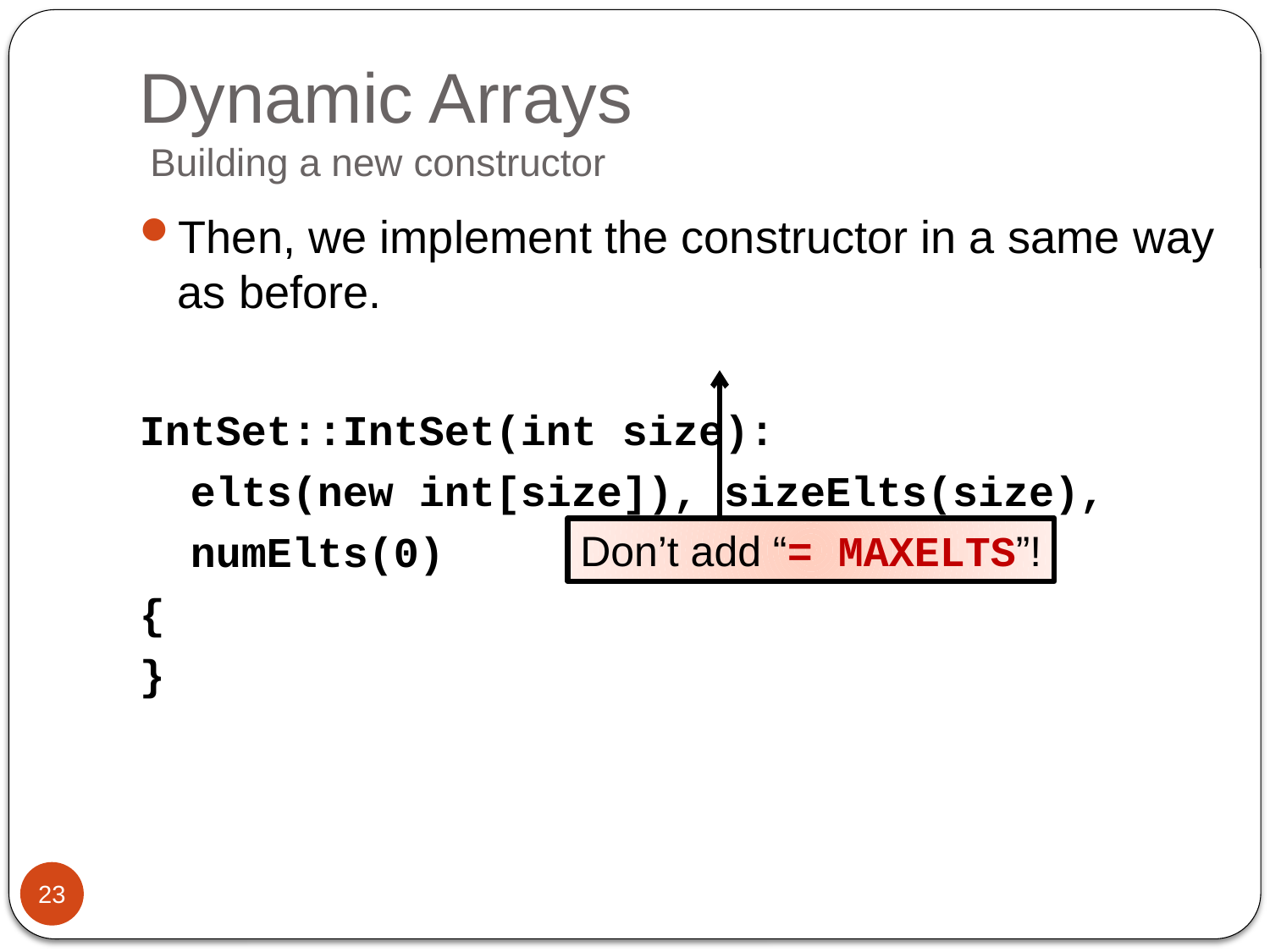

# Dynamic Arrays Building a new constructor
Then, we implement the constructor in a same way as before.

IntSet::IntSet(int size):
  elts(new int[size]), sizeElts(size),
  numElts(0)
{
}
Don’t add “= MAXELTS”!
23